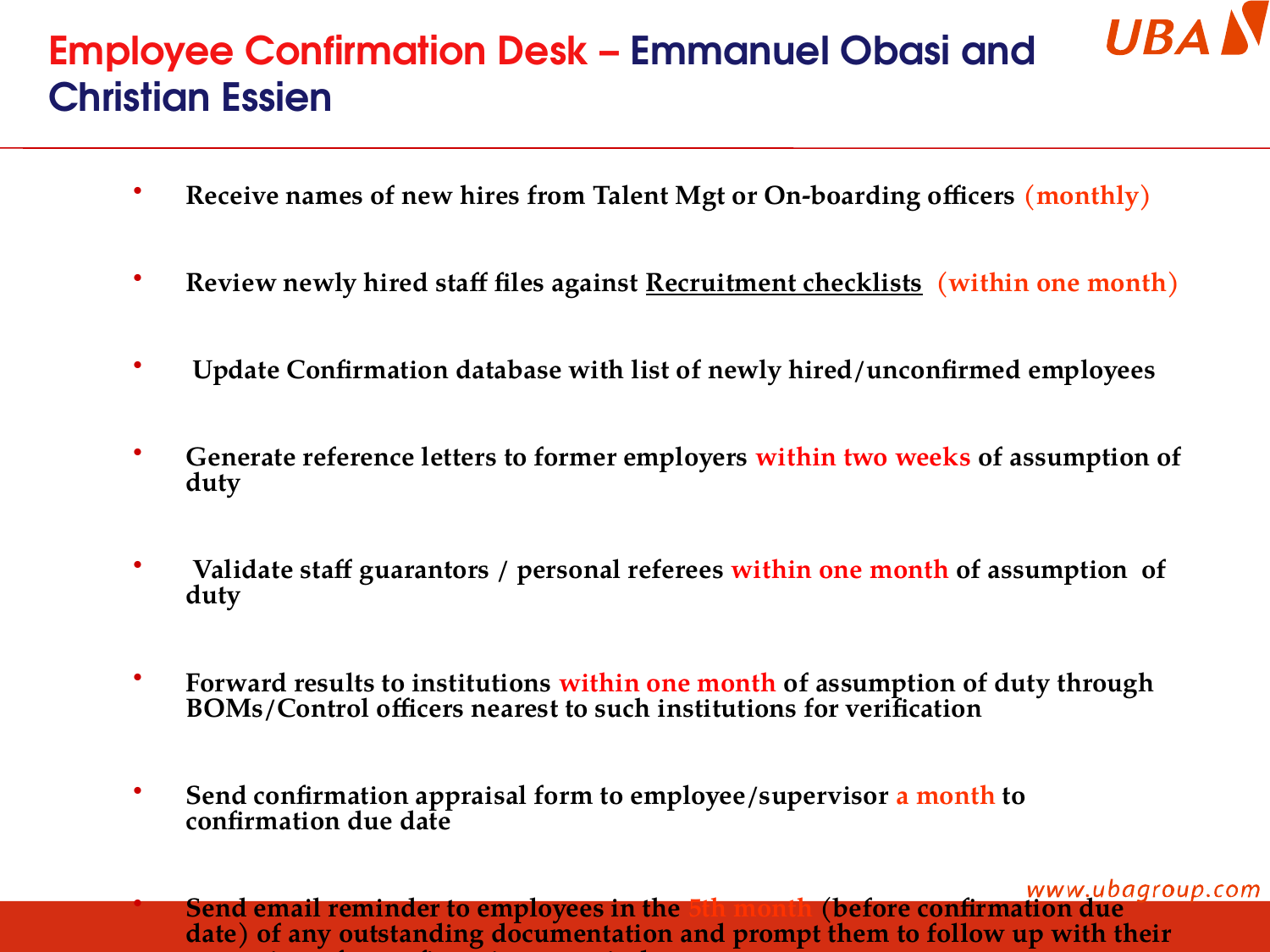

# Employee Confirmation Desk – Emmanuel Obasi and Christian Essien

Receive names of new hires from Talent Mgt or On-boarding officers (monthly)

Review newly hired staff files against Recruitment checklists  (within one month)

 Update Confirmation database with list of newly hired/unconfirmed employees

Generate reference letters to former employers within two weeks of assumption of duty

 Validate staff guarantors / personal referees within one month of assumption  of duty

Forward results to institutions within one month of assumption of duty through BOMs/Control officers nearest to such institutions for verification

Send confirmation appraisal form to employee/supervisor a month to confirmation due date

Send email reminder to employees in the 5th month (before confirmation due date) of any outstanding documentation and prompt them to follow up with their supervisors for confirmation appraisal.